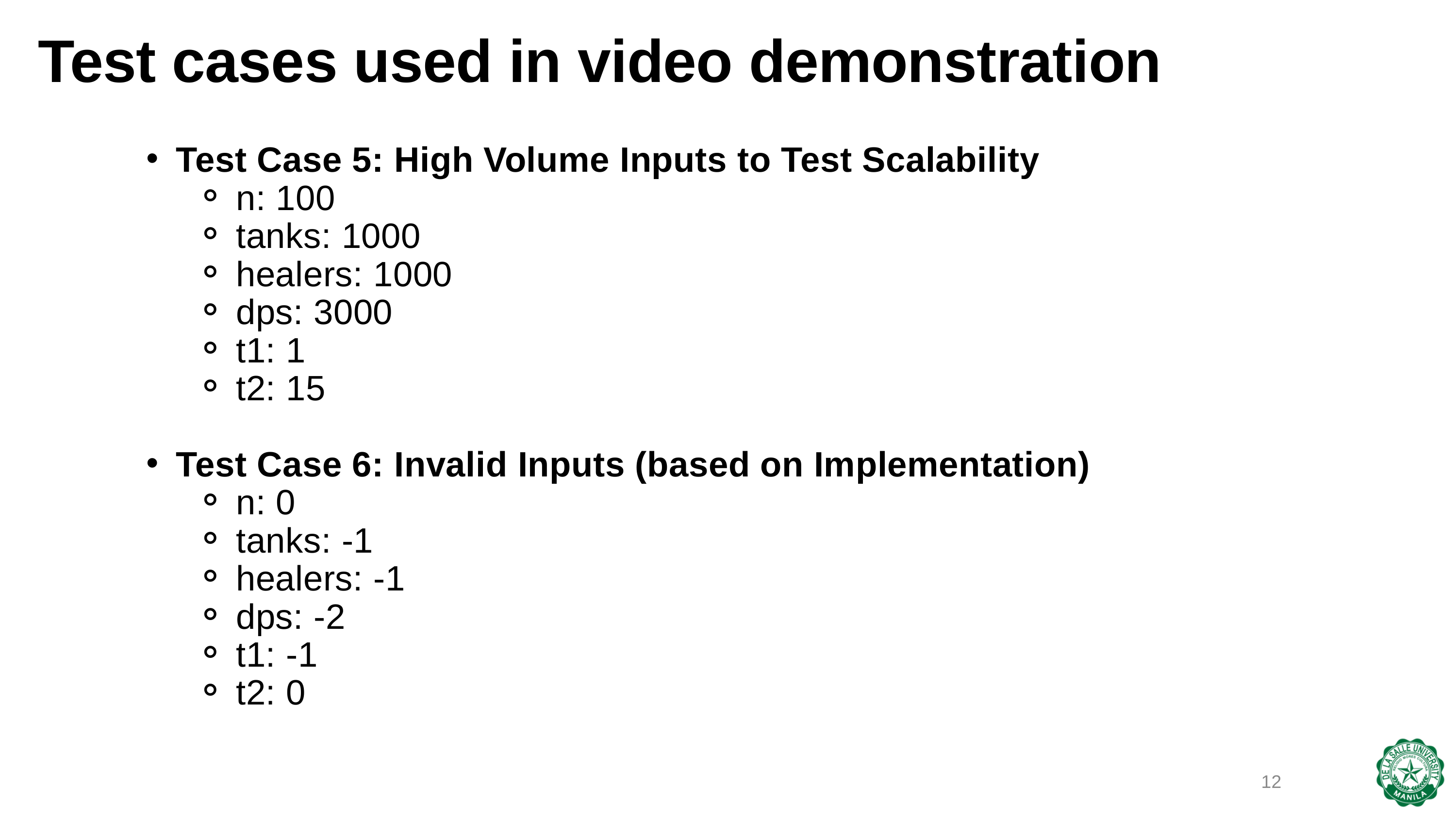

Test cases used in video demonstration
Test Case 5: High Volume Inputs to Test Scalability
n: 100
tanks: 1000
healers: 1000
dps: 3000
t1: 1
t2: 15

Test Case 6: Invalid Inputs (based on Implementation)
n: 0
tanks: -1
healers: -1
dps: -2
t1: -1
t2: 0

12